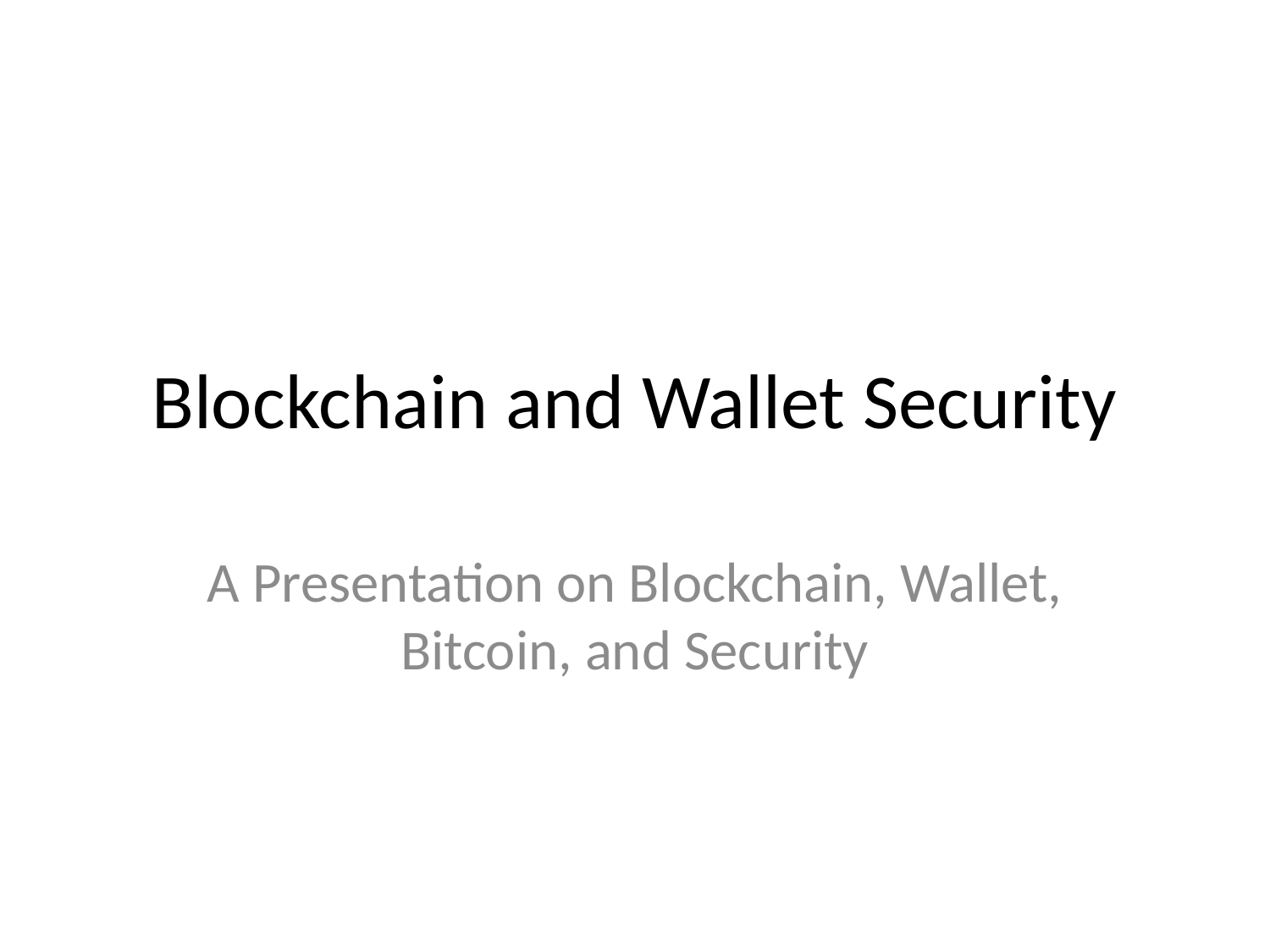

# Blockchain and Wallet Security
A Presentation on Blockchain, Wallet, Bitcoin, and Security